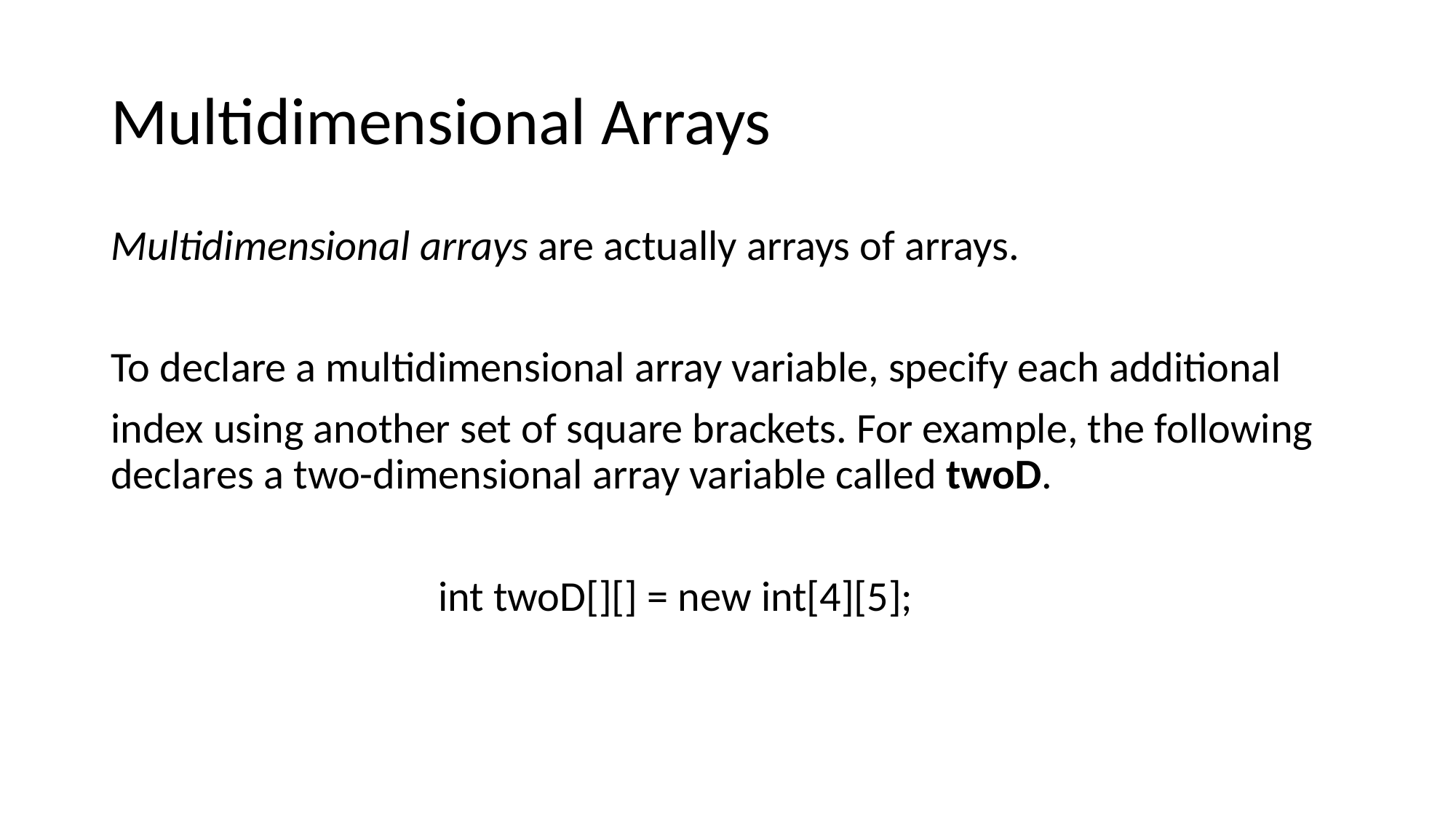

# Multidimensional Arrays
Multidimensional arrays are actually arrays of arrays.

To declare a multidimensional array variable, specify each additional
index using another set of square brackets. For example, the following declares a two-dimensional array variable called twoD.

			int twoD[][] = new int[4][5];